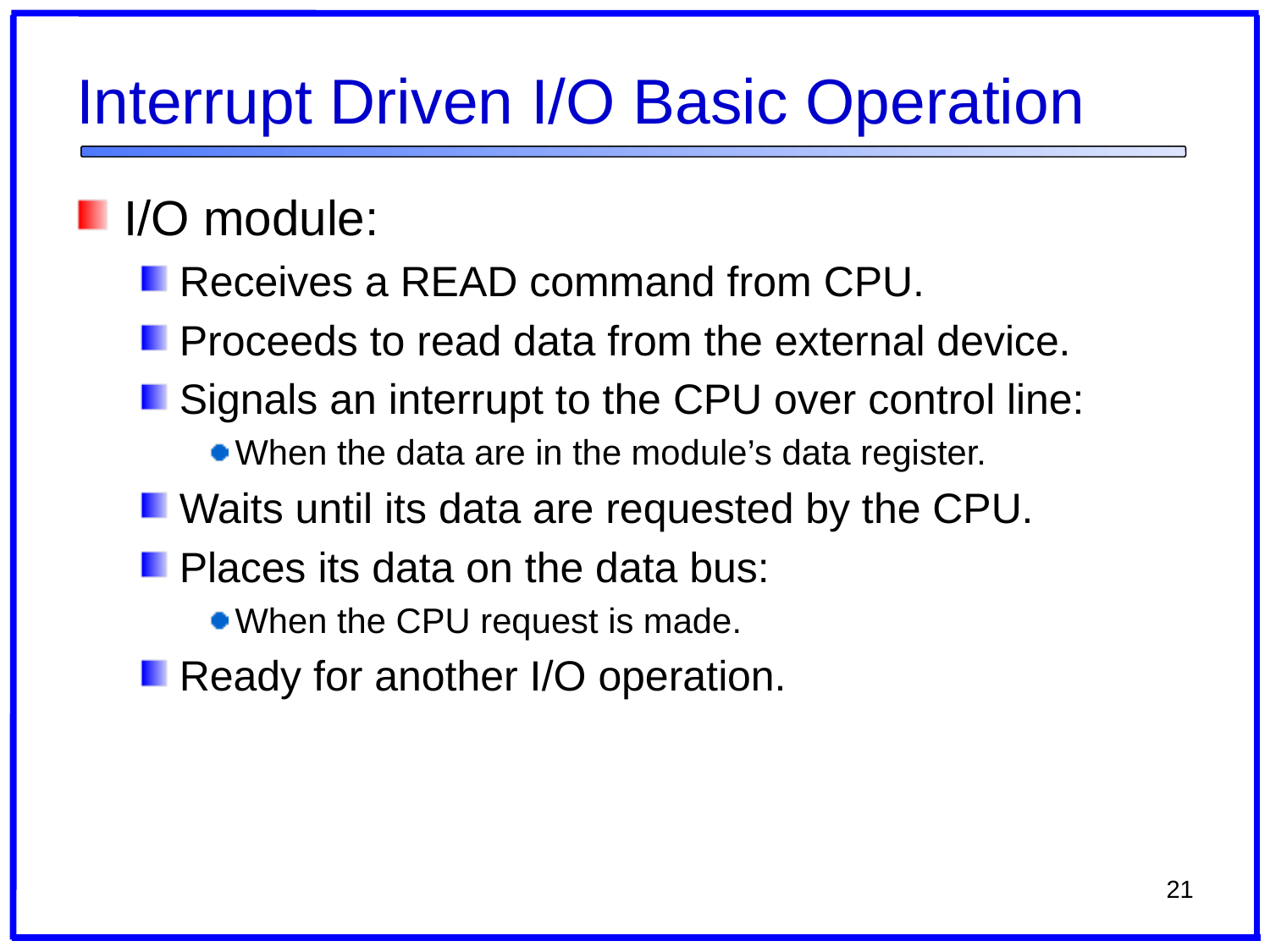

# Interrupt Driven I/O Basic Operation
I/O module:
Receives a READ command from CPU.
Proceeds to read data from the external device.
Signals an interrupt to the CPU over control line:
When the data are in the module’s data register.
Waits until its data are requested by the CPU.
Places its data on the data bus:
When the CPU request is made.
Ready for another I/O operation.

21